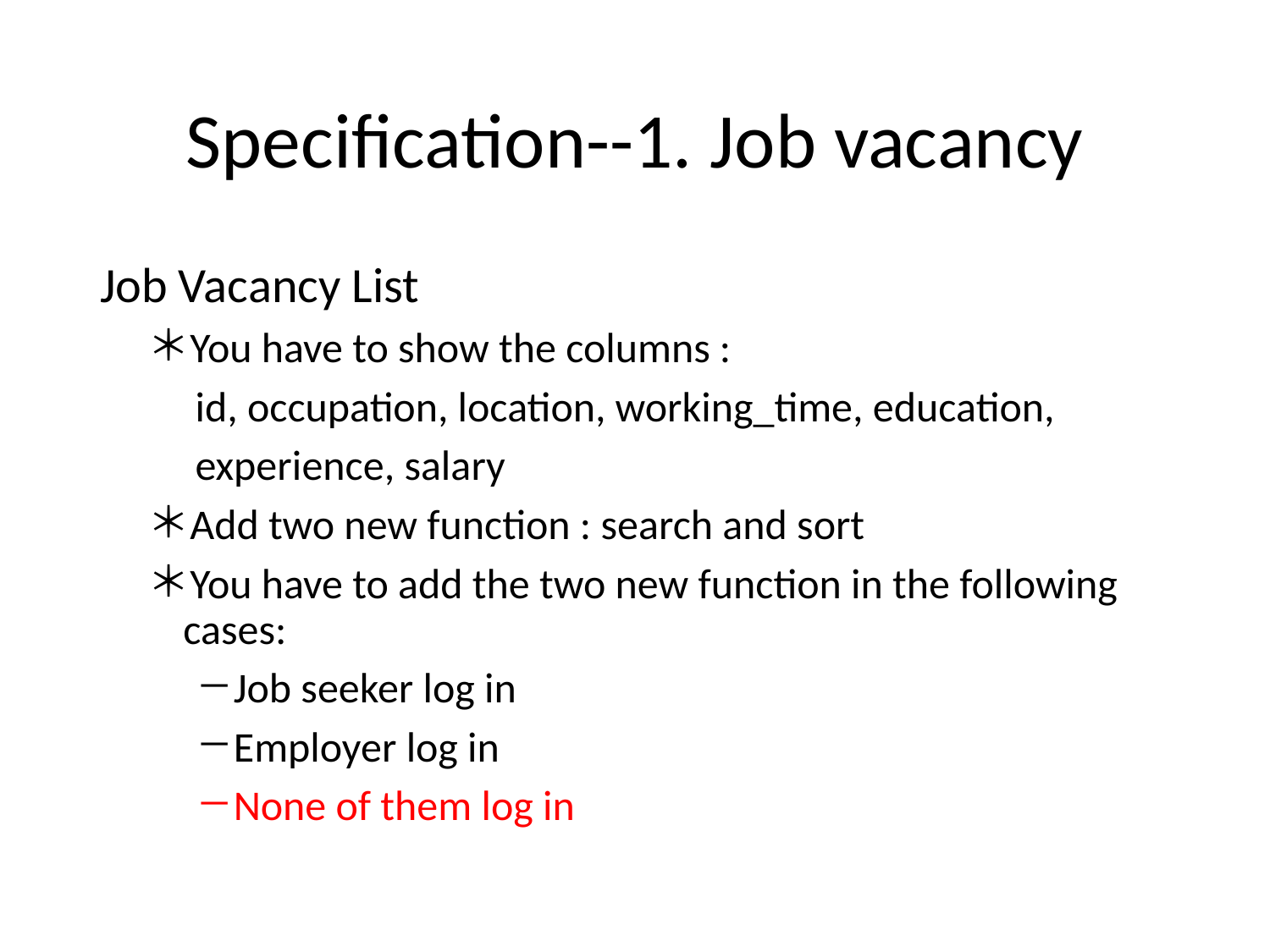

# Specification--1. Job vacancy
Job Vacancy List
You have to show the columns :
     id, occupation, location, working_time, education,
     experience, salary
Add two new function : search and sort
You have to add the two new function in the following cases:
Job seeker log in
Employer log in
None of them log in